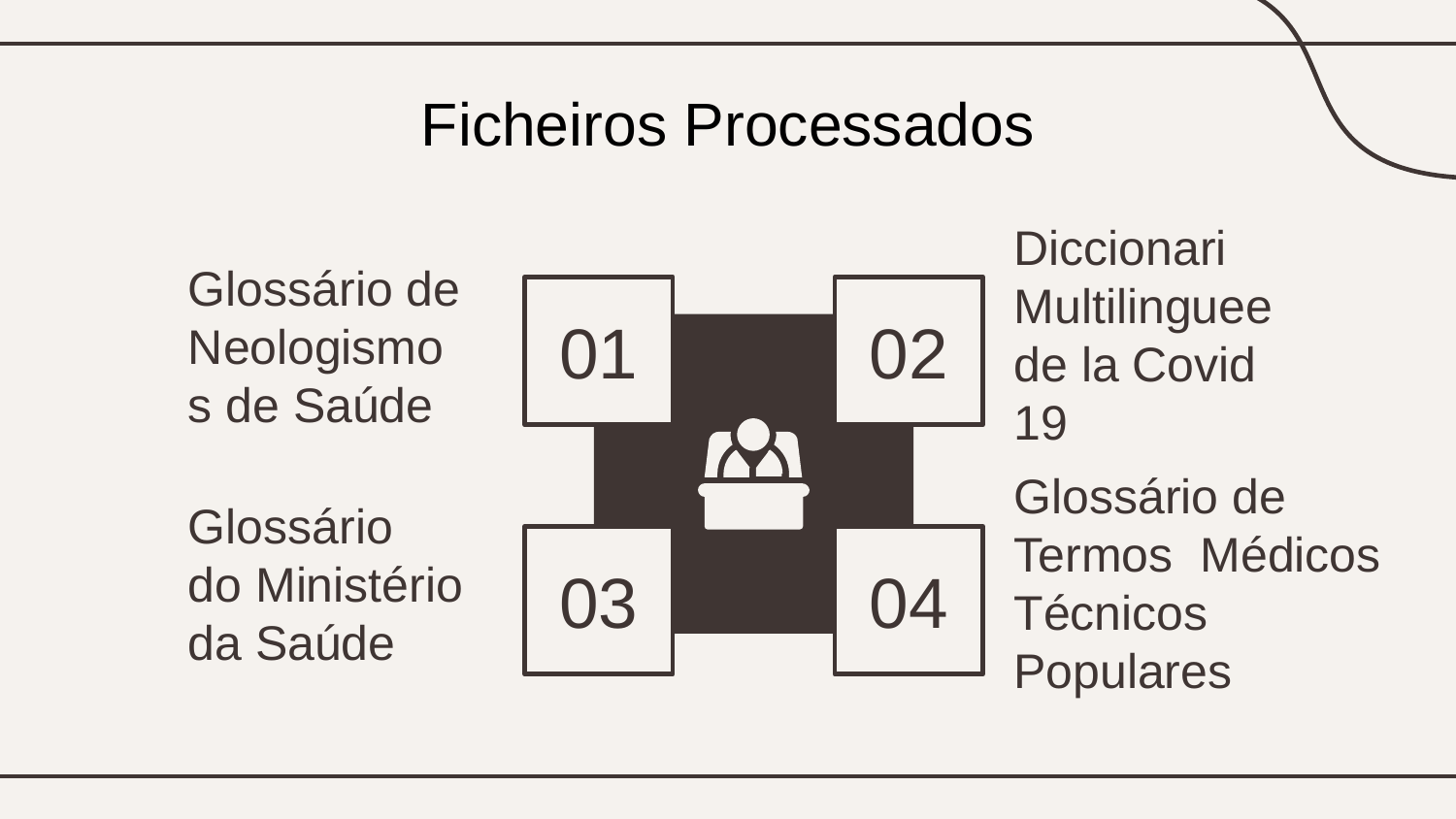

# Ficheiros Processados

01

02

03

04
Diccionari Multilinguee de la Covid 19
Glossário de Neologismos de Saúde
Glossário de Termos  Médicos Técnicos Populares
Glossário do Ministério da Saúde